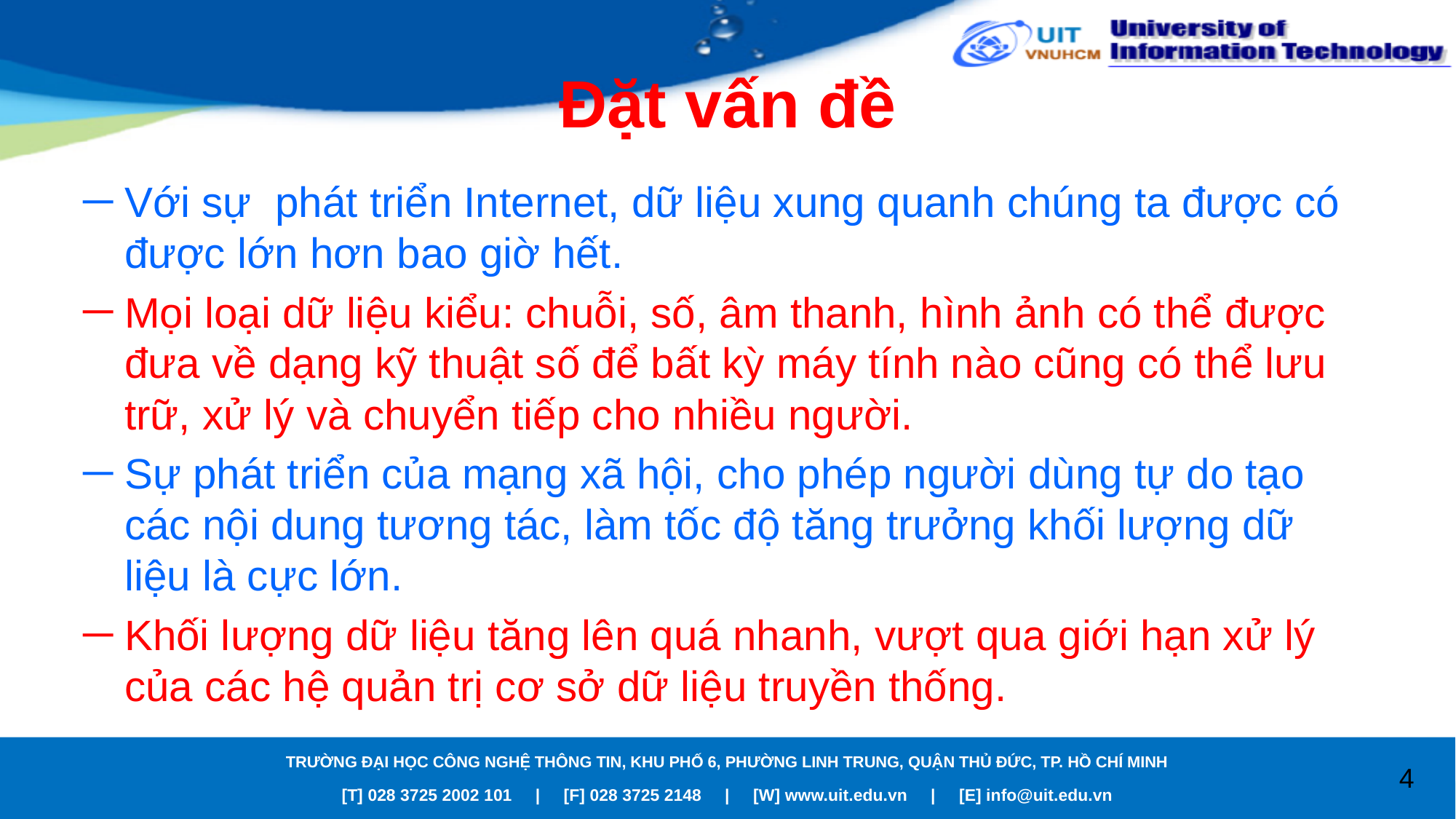

# Đặt vấn đề
Với sự  phát triển Internet, dữ liệu xung quanh chúng ta được có được lớn hơn bao giờ hết.
Mọi loại dữ liệu kiểu: chuỗi, số, âm thanh, hình ảnh có thể được đưa về dạng kỹ thuật số để bất kỳ máy tính nào cũng có thể lưu trữ, xử lý và chuyển tiếp cho nhiều người.
Sự phát triển của mạng xã hội, cho phép người dùng tự do tạo các nội dung tương tác, làm tốc độ tăng trưởng khối lượng dữ liệu là cực lớn.
Khối lượng dữ liệu tăng lên quá nhanh, vượt qua giới hạn xử lý của các hệ quản trị cơ sở dữ liệu truyền thống.